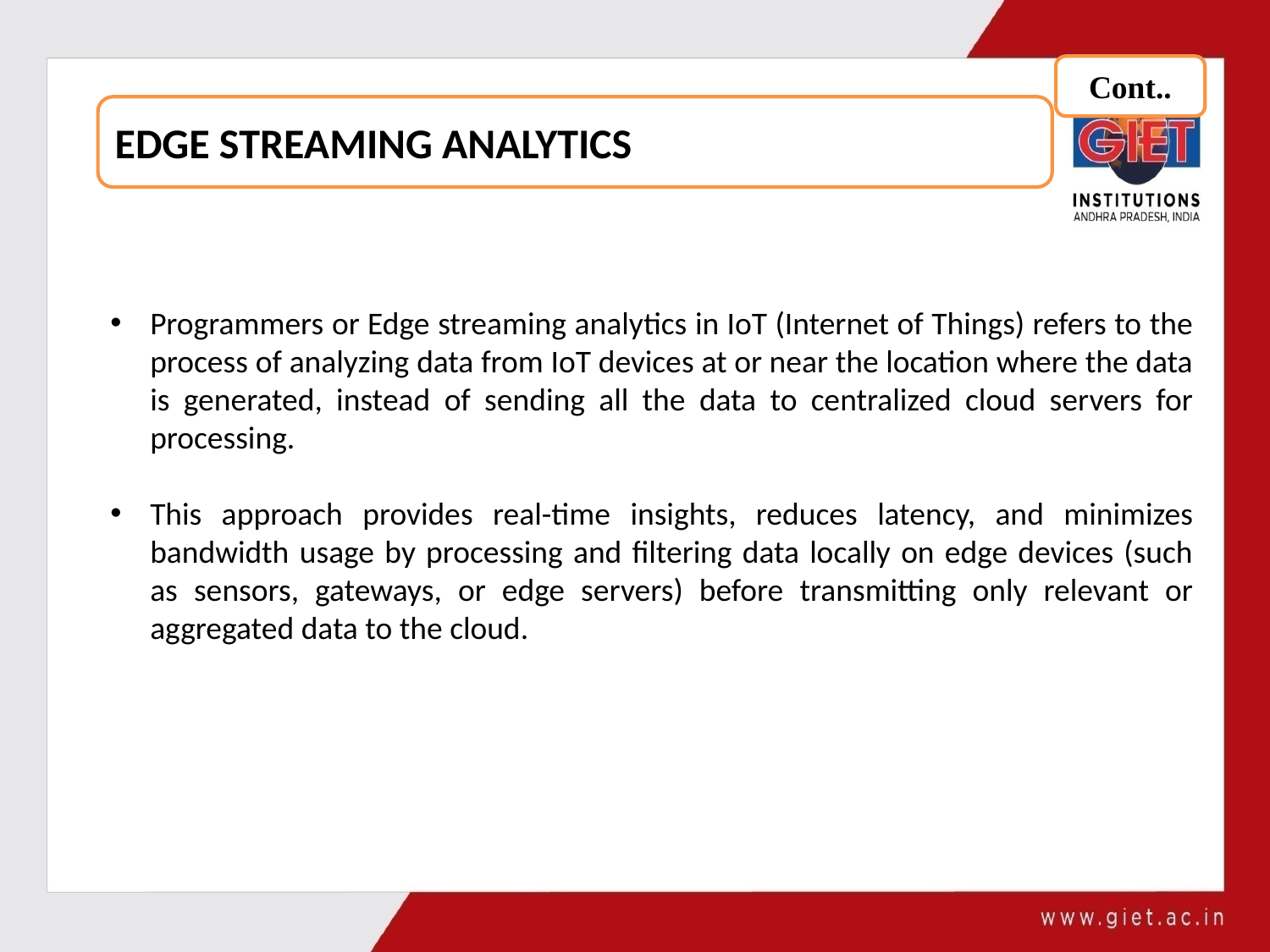

Cont..

EDGE STREAMING ANALYTICS

Programmers or Edge streaming analytics in IoT (Internet of Things) refers to the process of analyzing data from IoT devices at or near the location where the data is generated, instead of sending all the data to centralized cloud servers for processing.

This approach provides real-time insights, reduces latency, and minimizes bandwidth usage by processing and filtering data locally on edge devices (such as sensors, gateways, or edge servers) before transmitting only relevant or aggregated data to the cloud.